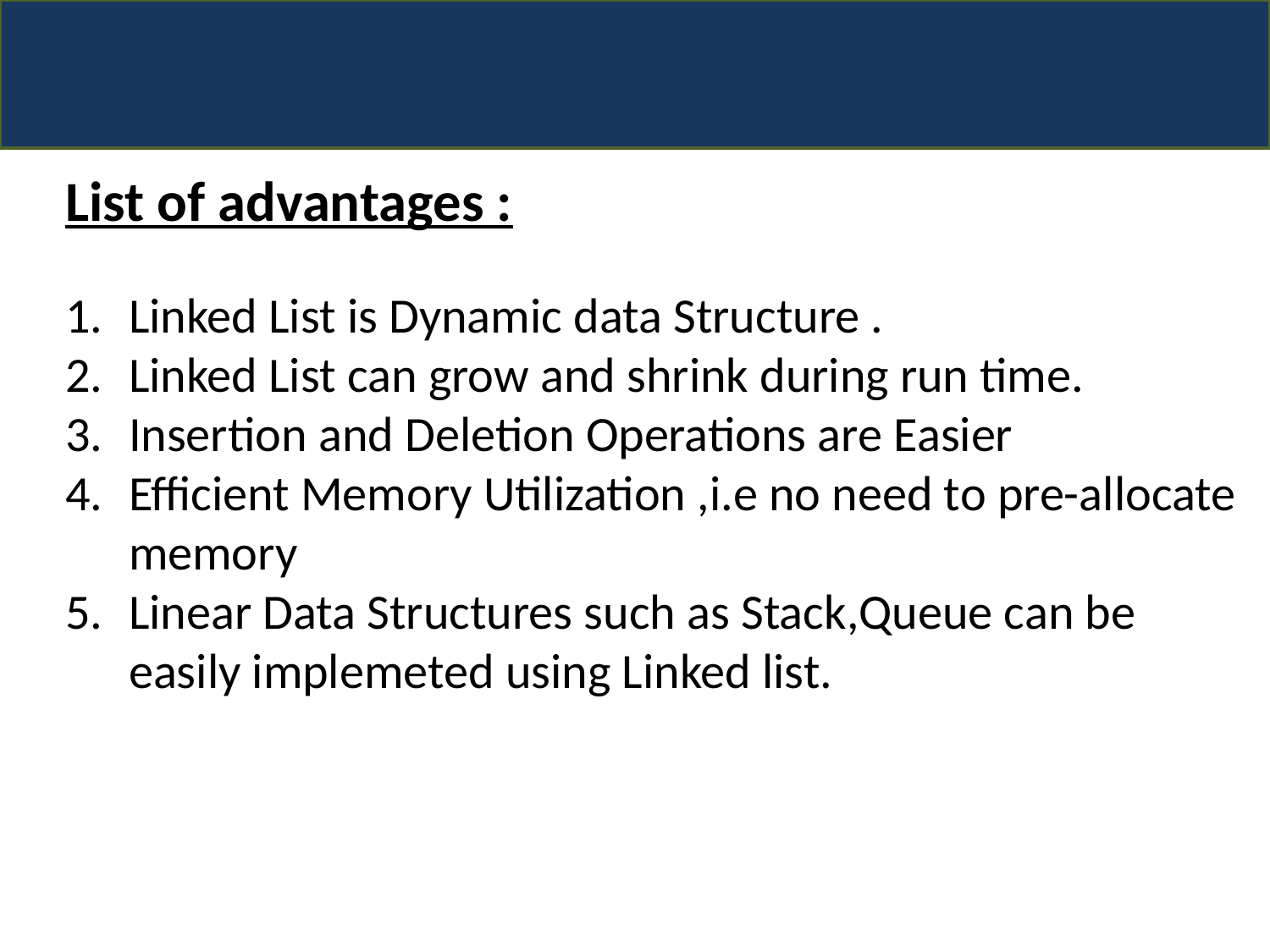

List of advantages :

Linked List is Dynamic data Structure .
Linked List can grow and shrink during run time.
Insertion and Deletion Operations are Easier
Efficient Memory Utilization ,i.e no need to pre-allocate memory
Linear Data Structures such as Stack,Queue can be easily implemeted using Linked list.